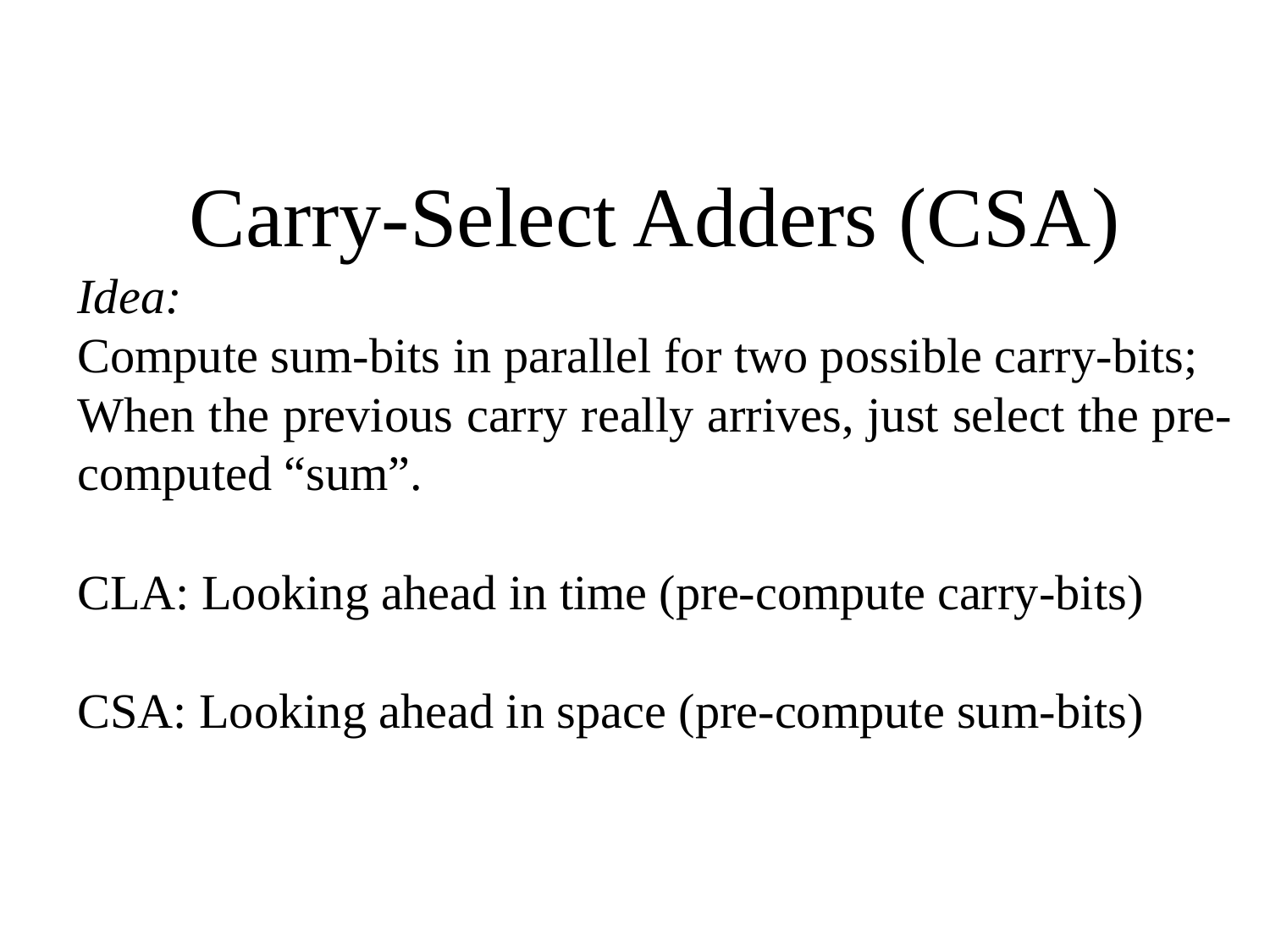

Carry-Select Adders (CSA)
Idea:
Compute sum-bits in parallel for two possible carry-bits;
When the previous carry really arrives, just select the pre-computed “sum”.

CLA: Looking ahead in time (pre-compute carry-bits)

CSA: Looking ahead in space (pre-compute sum-bits)